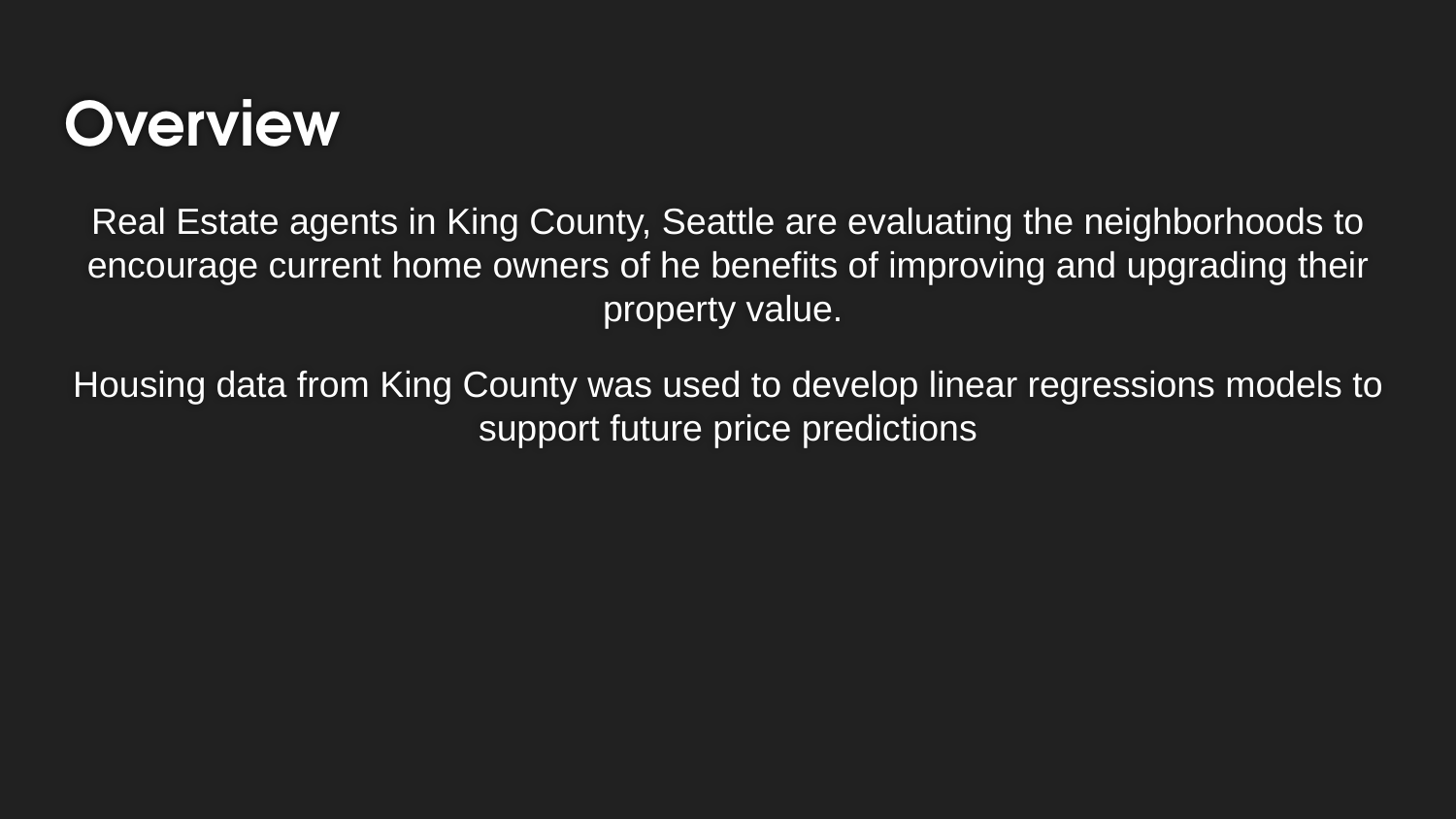

# Overview
Real Estate agents in King County, Seattle are evaluating the neighborhoods to encourage current home owners of he benefits of improving and upgrading their property value.
Housing data from King County was used to develop linear regressions models to support future price predictions